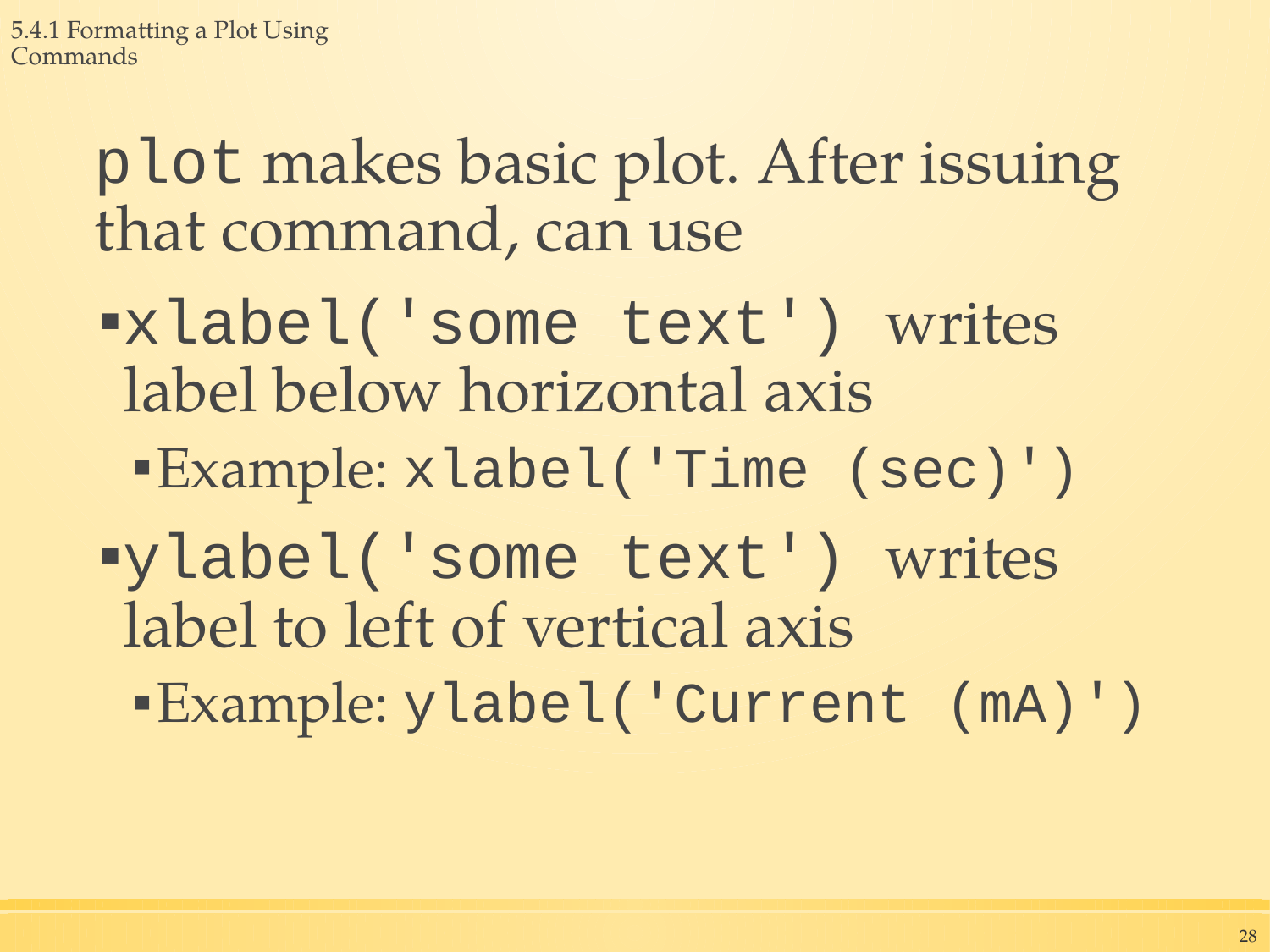

5.4.1 Formatting a Plot Using Commands
plot makes basic plot. After issuing that command, can use
xlabel('some text') writes label below horizontal axis
Example: xlabel('Time (sec)')
ylabel('some text') writes label to left of vertical axis
Example: ylabel('Current (mA)')

28